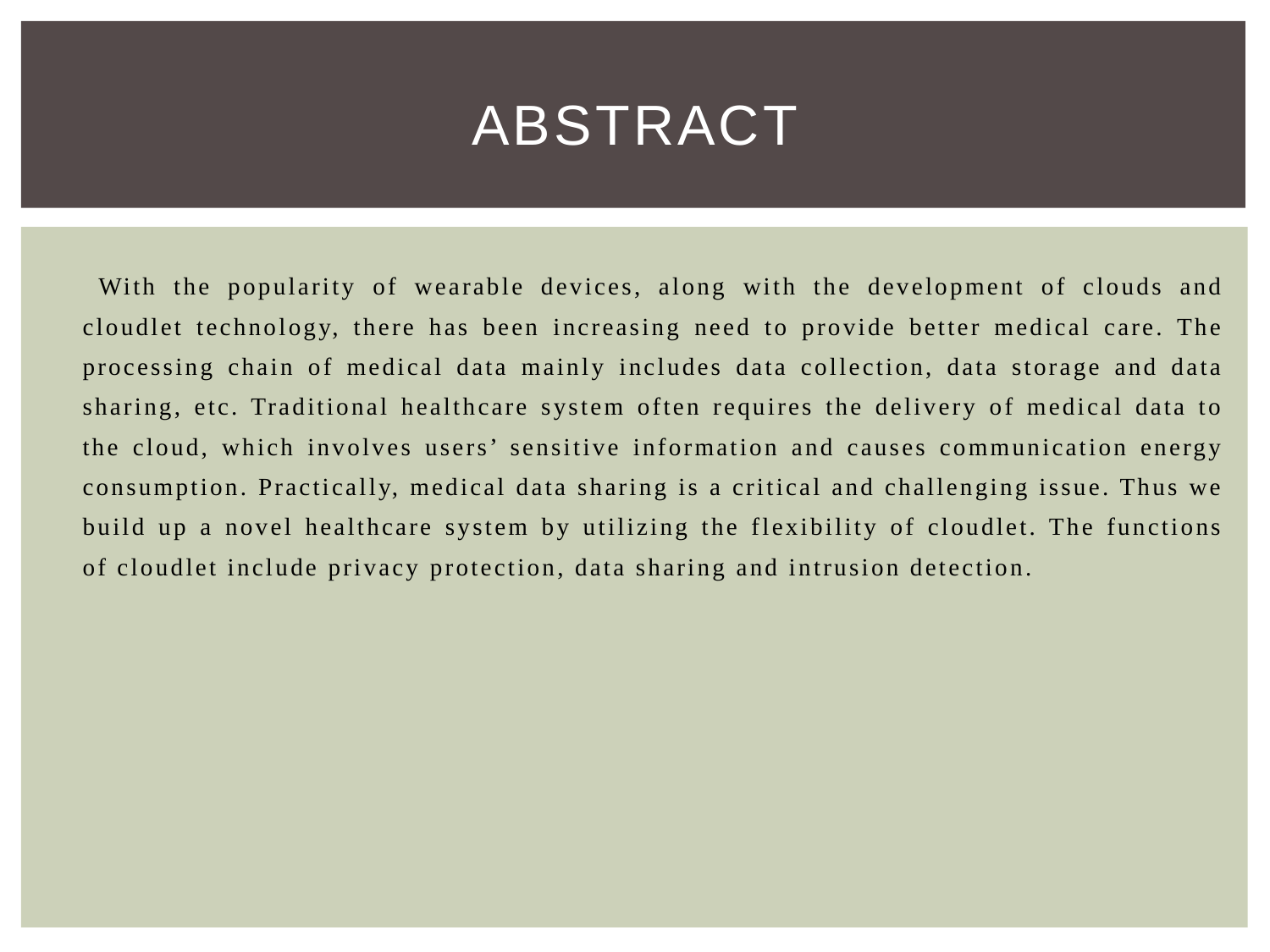

# Abstract
   With the popularity of wearable devices, along with the development of clouds and cloudlet technology, there has been increasing need to provide better medical care. The processing chain of medical data mainly includes data collection, data storage and data sharing, etc. Traditional healthcare system often requires the delivery of medical data to the cloud, which involves users’ sensitive information and causes communication energy consumption. Practically, medical data sharing is a critical and challenging issue. Thus we build up a novel healthcare system by utilizing the flexibility of cloudlet. The functions of cloudlet include privacy protection, data sharing and intrusion detection.